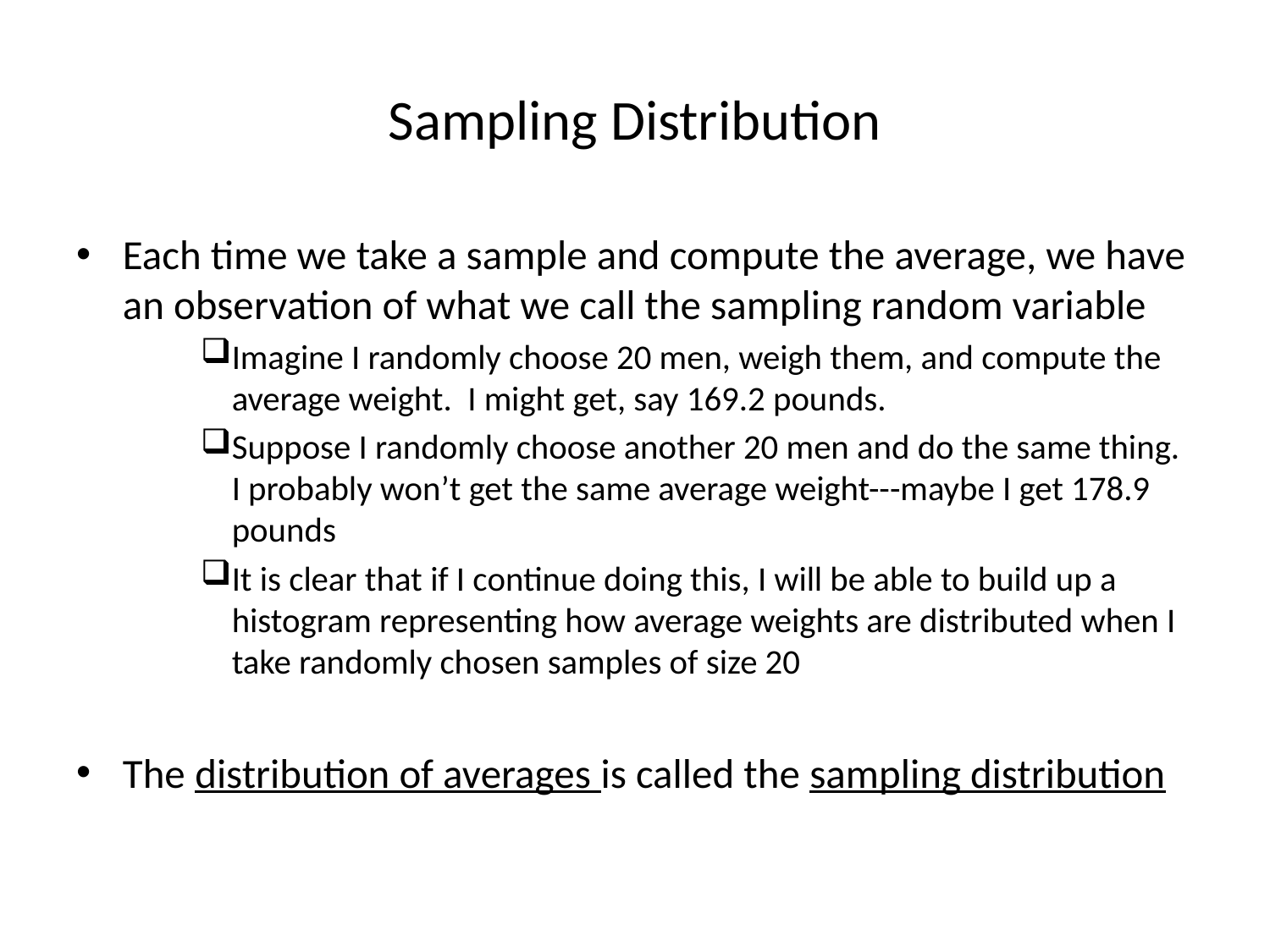

# Sampling Distribution
Each time we take a sample and compute the average, we have an observation of what we call the sampling random variable
Imagine I randomly choose 20 men, weigh them, and compute the average weight.  I might get, say 169.2 pounds.
Suppose I randomly choose another 20 men and do the same thing.  I probably won’t get the same average weight---maybe I get 178.9 pounds
It is clear that if I continue doing this, I will be able to build up a histogram representing how average weights are distributed when I take randomly chosen samples of size 20

The distribution of averages is called the sampling distribution